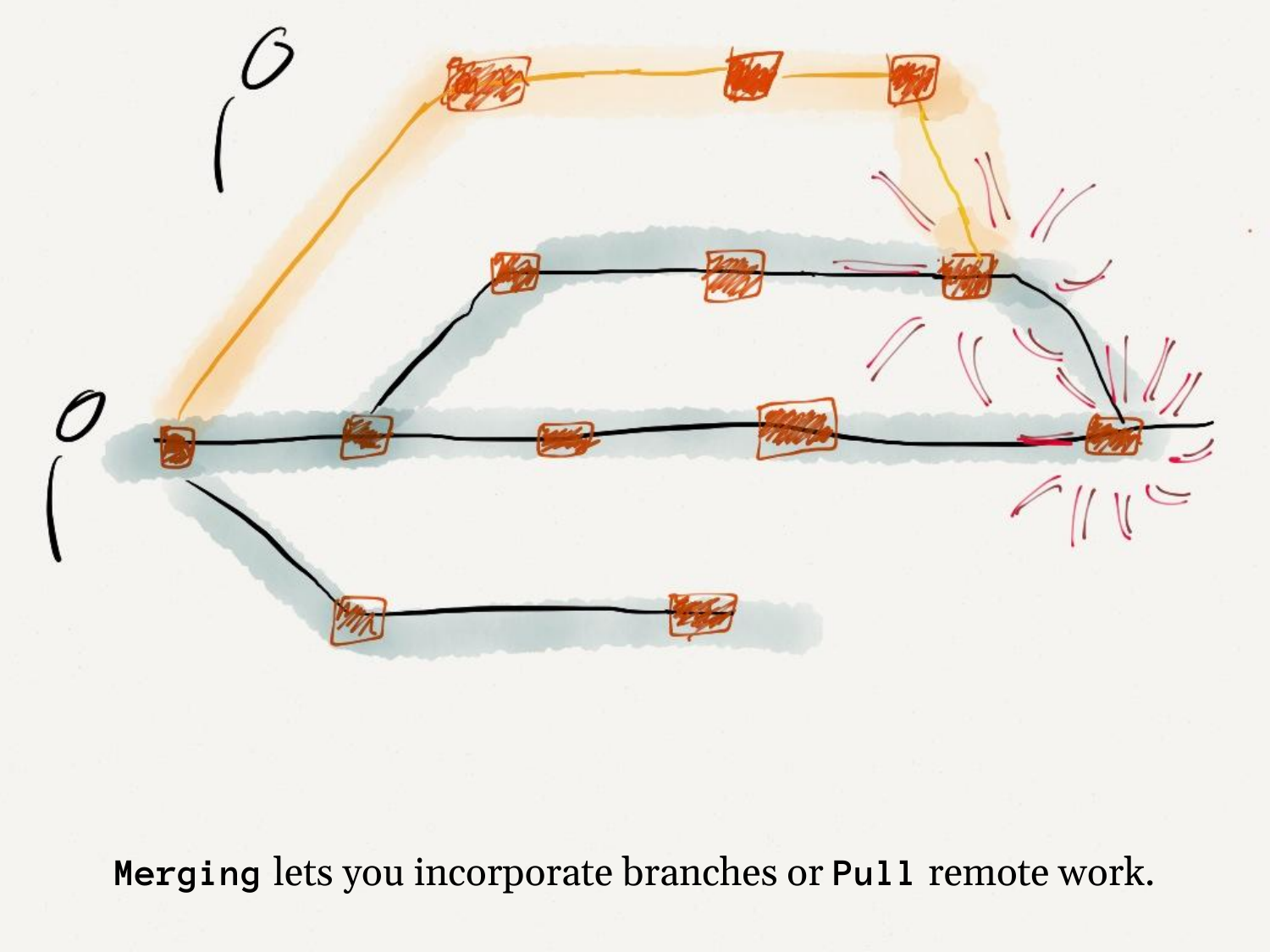

Merging lets you incorporate branches or Pull remote work.